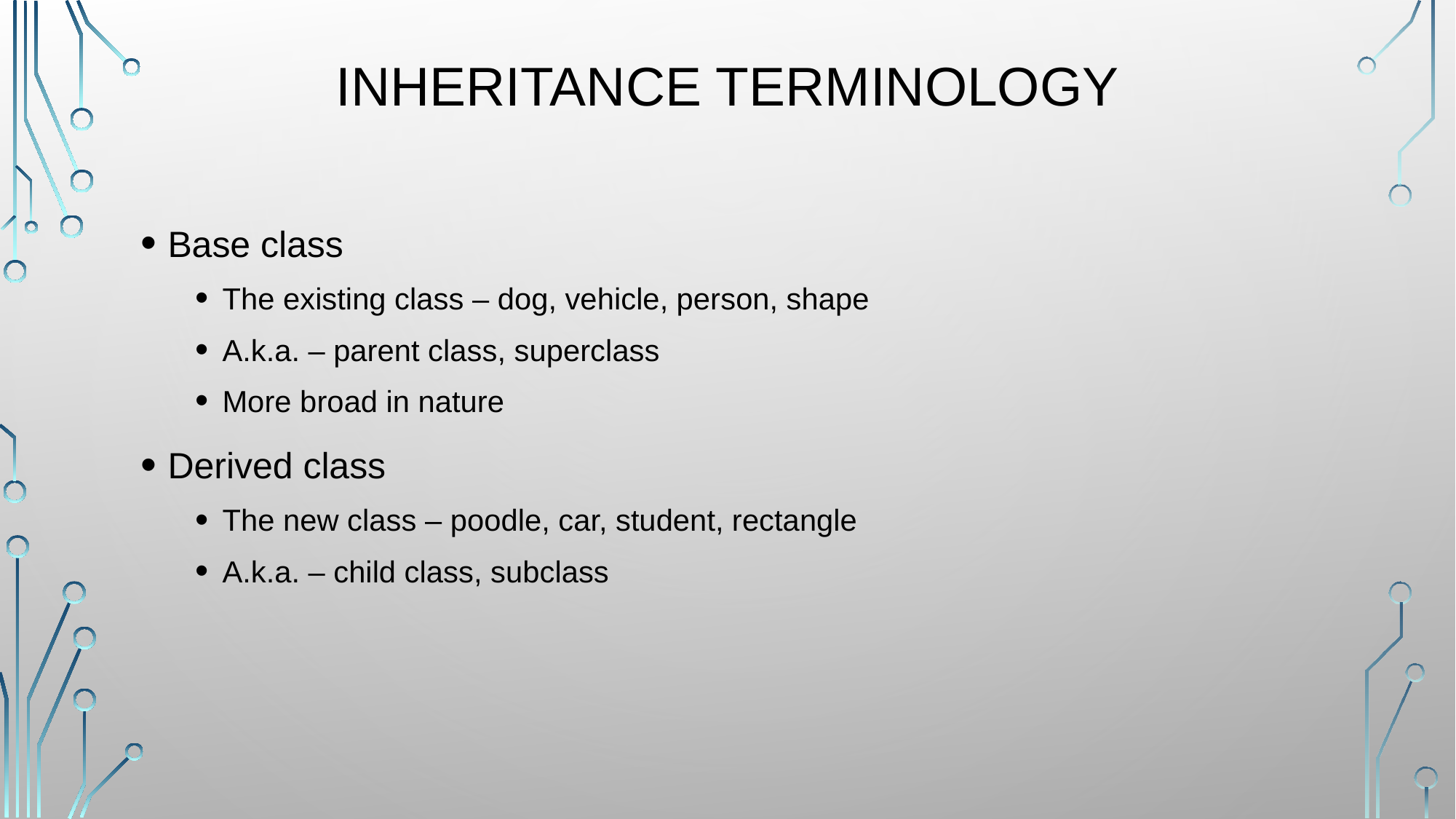

# Inheritance Terminology
Base class
The existing class – dog, vehicle, person, shape
A.k.a. – parent class, superclass
More broad in nature
Derived class
The new class – poodle, car, student, rectangle
A.k.a. – child class, subclass